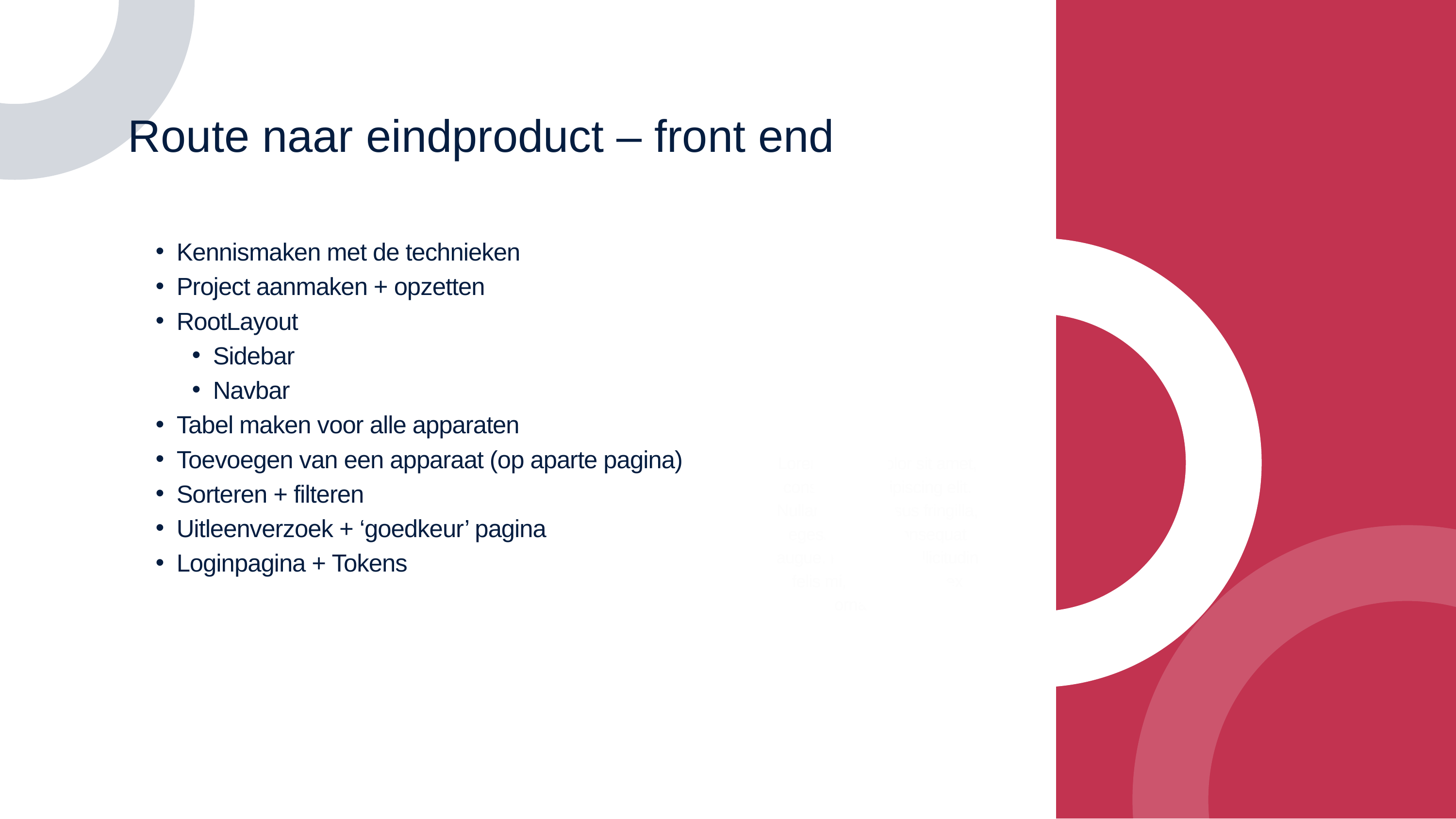

Route naar eindproduct – front end
Kennismaken met de technieken
Project aanmaken + opzetten
RootLayout
Sidebar
Navbar
Tabel maken voor alle apparaten
Toevoegen van een apparaat (op aparte pagina)
Sorteren + filteren
Uitleenverzoek + ‘goedkeur’ pagina
Loginpagina + Tokens

Lorem ipsum dolor sit amet, consectetur adipiscing elit. Nullam laoreet risus fringilla, egestas elit a, consequat augue. Phasellus sollicitudin felis mi, quis egestas ex ornare sed.

8